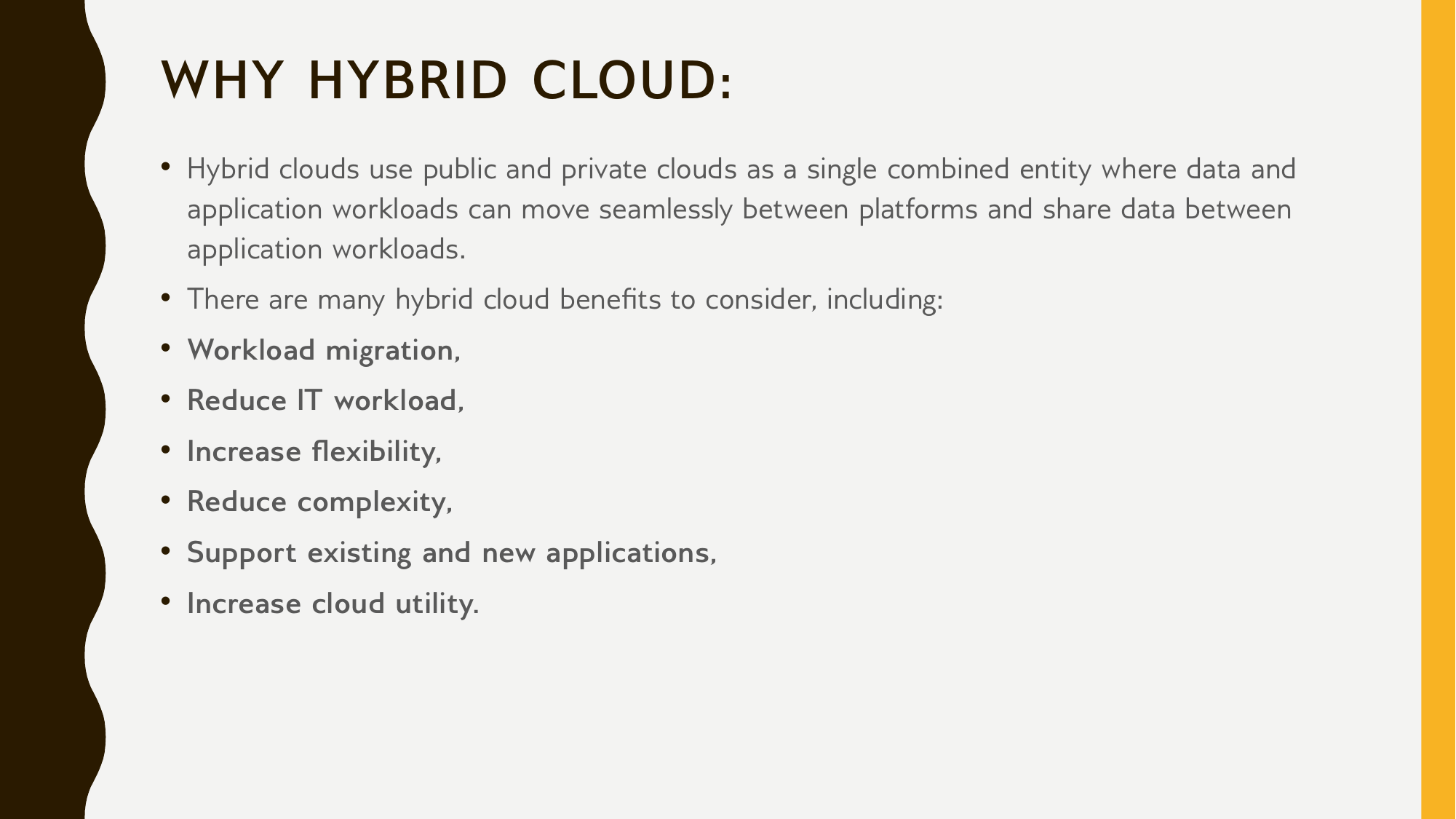

# Why Hybrid Cloud:
Hybrid clouds use public and private clouds as a single combined entity where data and application workloads can move seamlessly between platforms and share data between application workloads.
There are many hybrid cloud benefits to consider, including:
Workload migration,
Reduce IT workload,
Increase flexibility,
Reduce complexity,
Support existing and new applications,
Increase cloud utility.